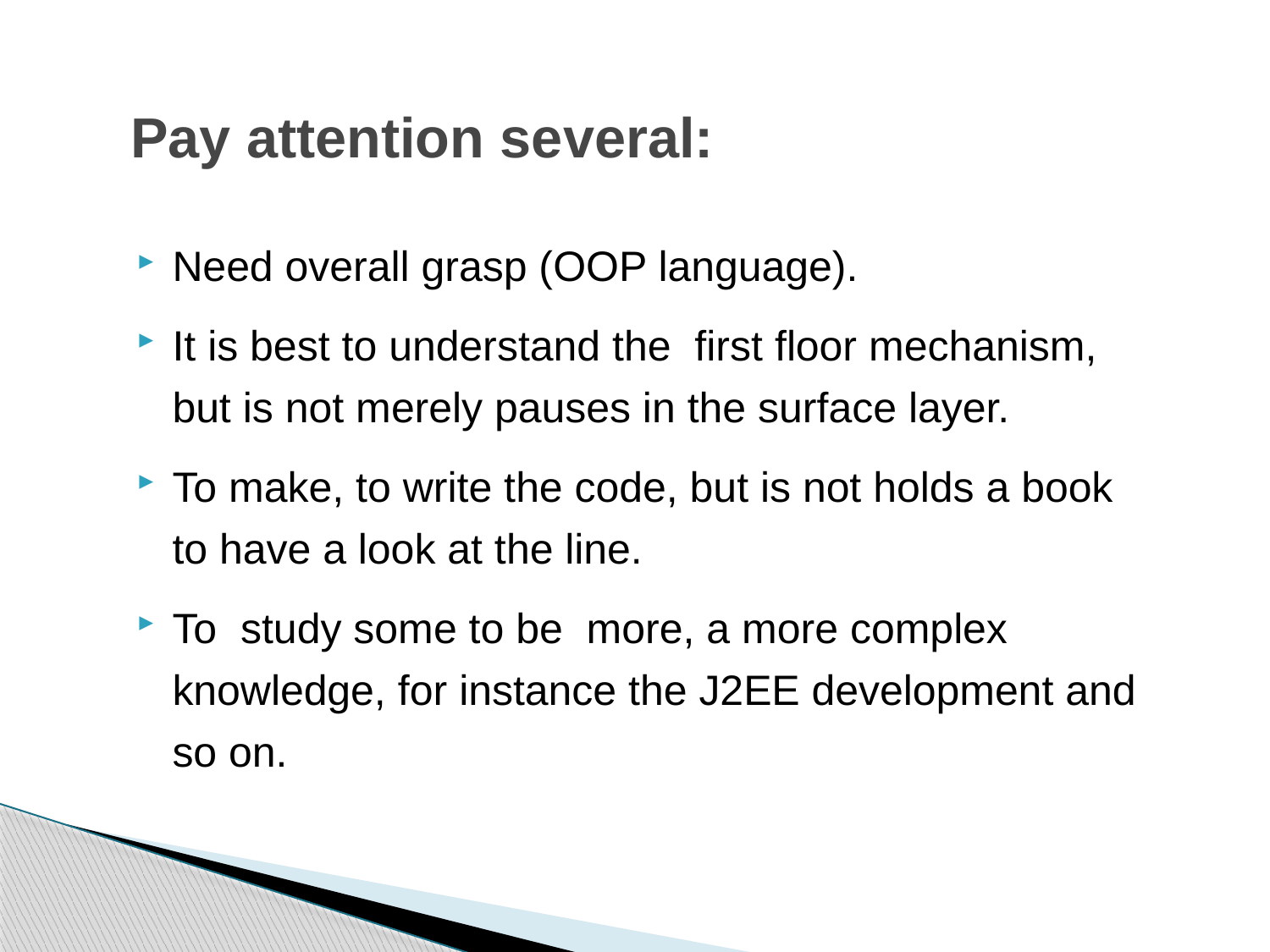

# Pay attention several:
Need overall grasp (OOP language).
It is best to understand the  first floor mechanism, but is not merely pauses in the surface layer.
To make, to write the code, but is not holds a book to have a look at the line.
To  study some to be  more, a more complex knowledge, for instance the J2EE development and so on.